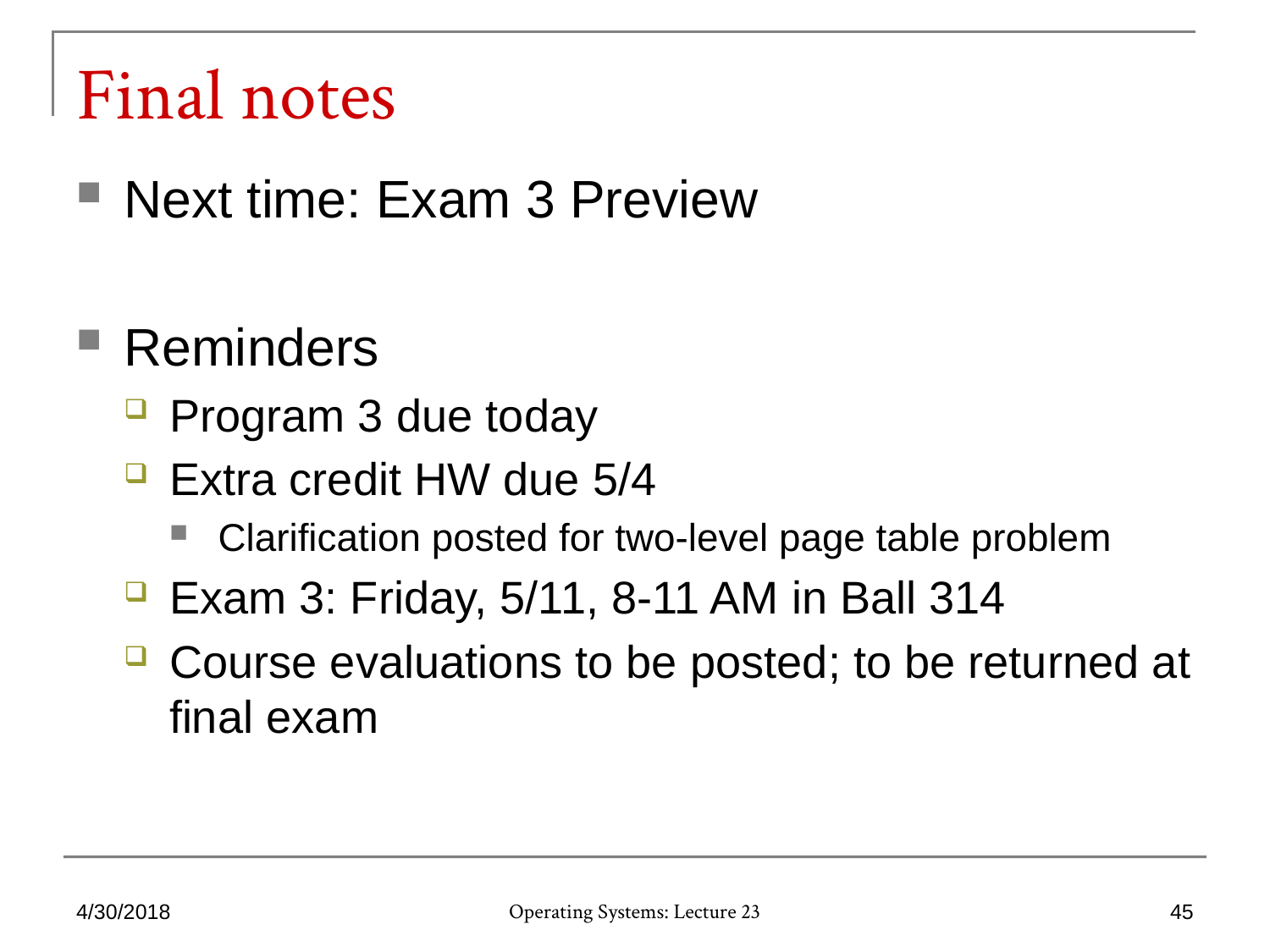

# Final notes
Next time: Exam 3 Preview

Reminders
Program 3 due today
Extra credit HW due 5/4
Clarification posted for two-level page table problem
Exam 3: Friday, 5/11, 8-11 AM in Ball 314
Course evaluations to be posted; to be returned at final exam

4/30/2018
45
Operating Systems: Lecture 23